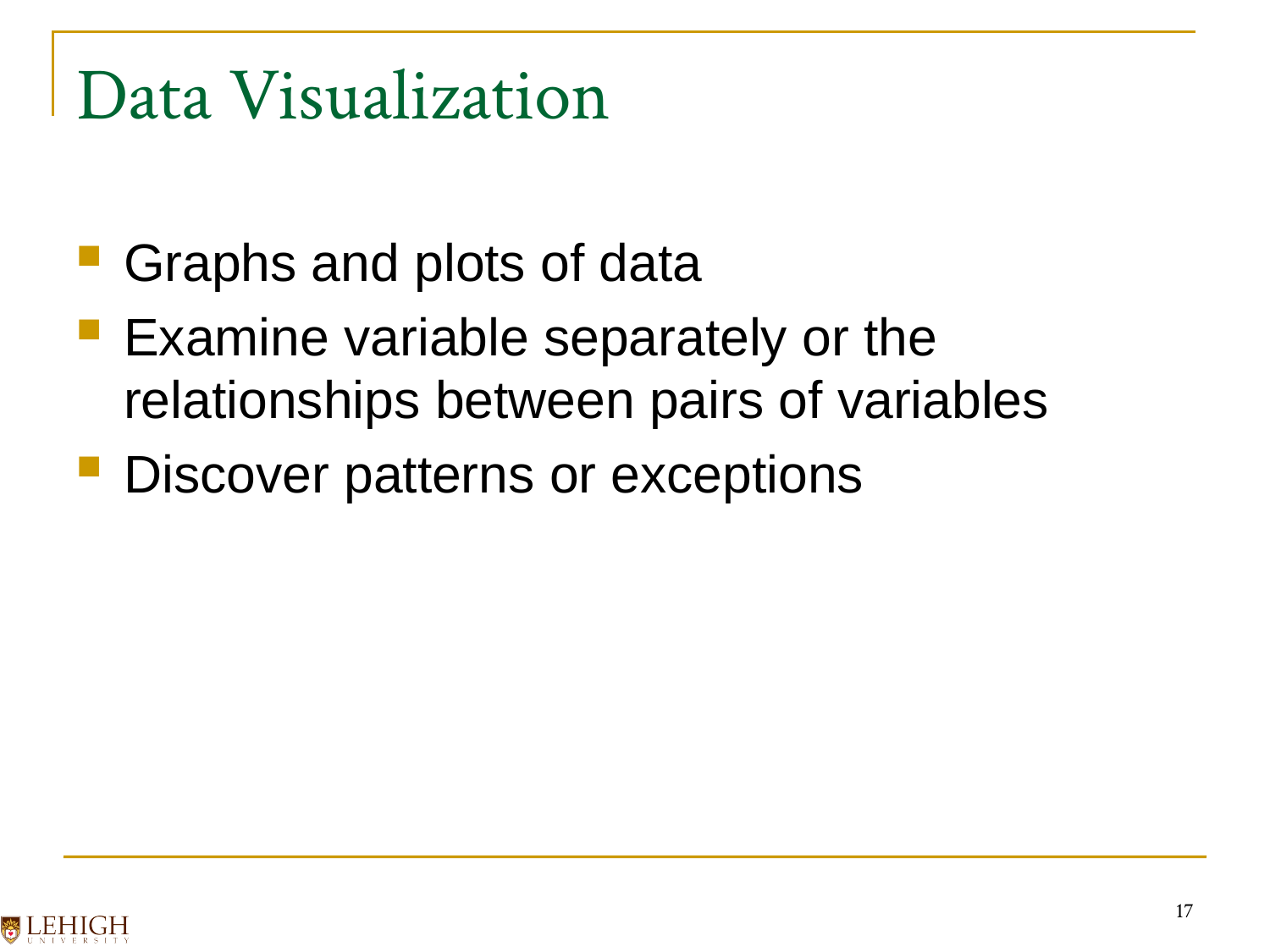

# Data Visualization
Graphs and plots of data
Examine variable separately or the relationships between pairs of variables
Discover patterns or exceptions

17